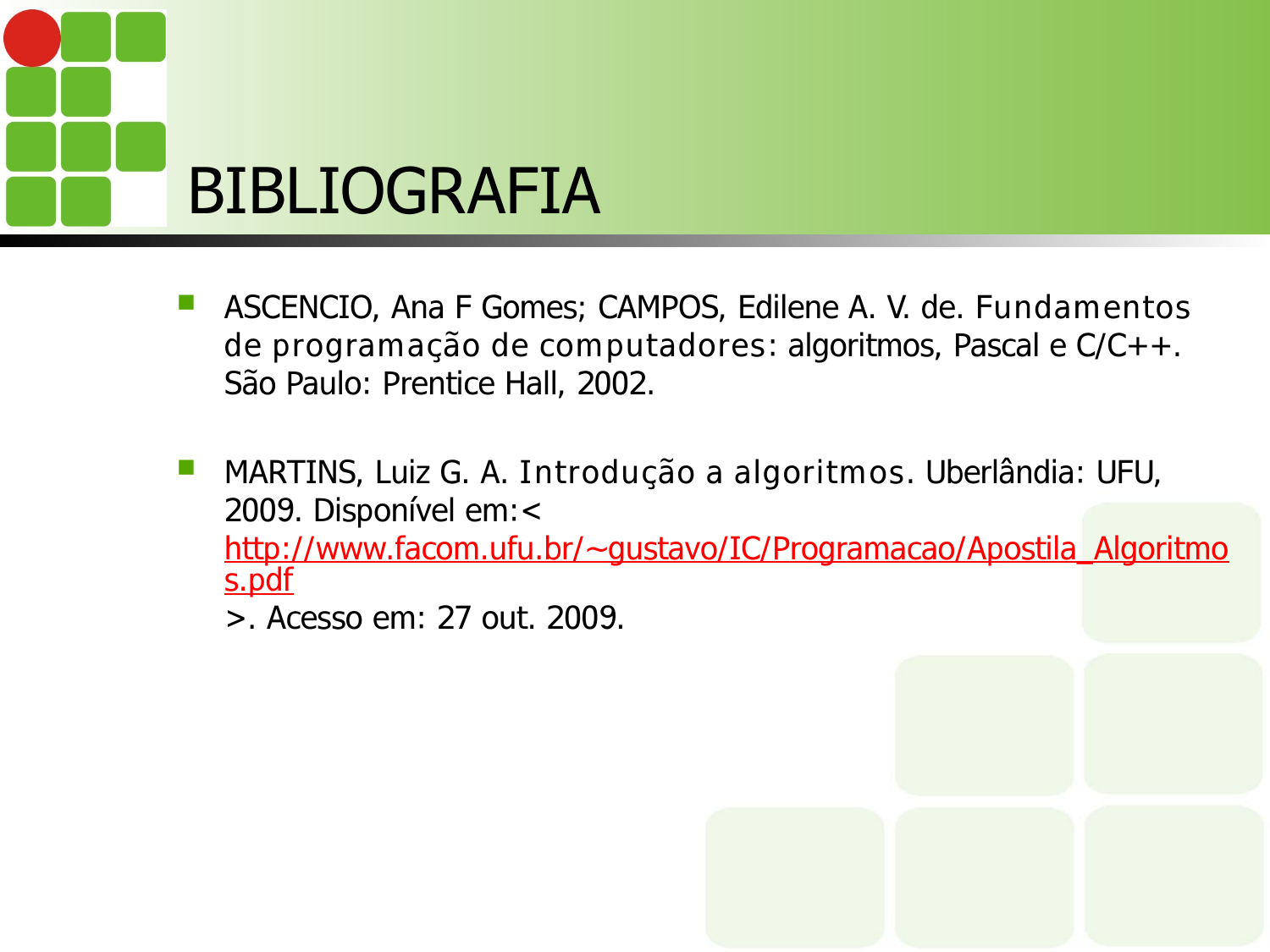

# BIBLIOGRAFIA
ASCENCIO, Ana F Gomes; CAMPOS, Edilene A. V. de. Fundamentos de programação de computadores: algoritmos, Pascal e C/C++. São Paulo: Prentice Hall, 2002.

MARTINS, Luiz G. A. Introdução a algoritmos. Uberlândia: UFU, 2009. Disponível em:<http://www.facom.ufu.br/~gustavo/IC/Programacao/Apostila_Algoritmos.pdf>. Acesso em: 27 out. 2009.